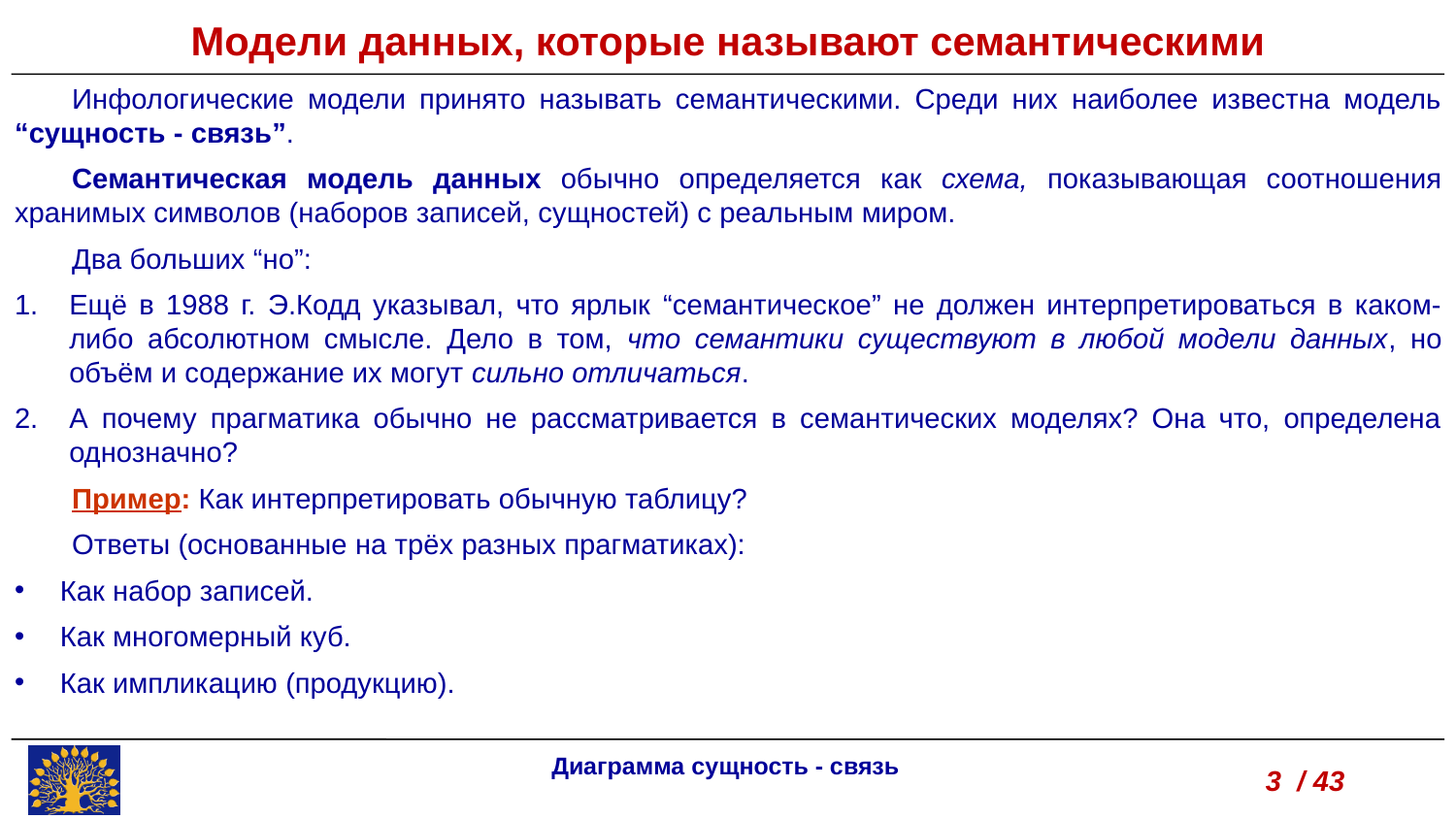

Модели данных, которые называют семантическими
Инфологические модели принято называть семантическими. Среди них наиболее известна модель “сущность - связь”.
Семантическая модель данных обычно определяется как схема, показывающая соотношения хранимых символов (наборов записей, сущностей) с реальным миром.
Два больших “но”:
Ещё в 1988 г. Э.Кодд указывал, что ярлык “семантическое” не должен интерпретироваться в каком-либо абсолютном смысле. Дело в том, что семантики существуют в любой модели данных, но объём и содержание их могут сильно отличаться.
А почему прагматика обычно не рассматривается в семантических моделях? Она что, определена однозначно?
Пример: Как интерпретировать обычную таблицу?
Ответы (основанные на трёх разных прагматиках):
Как набор записей.
Как многомерный куб.
Как импликацию (продукцию).